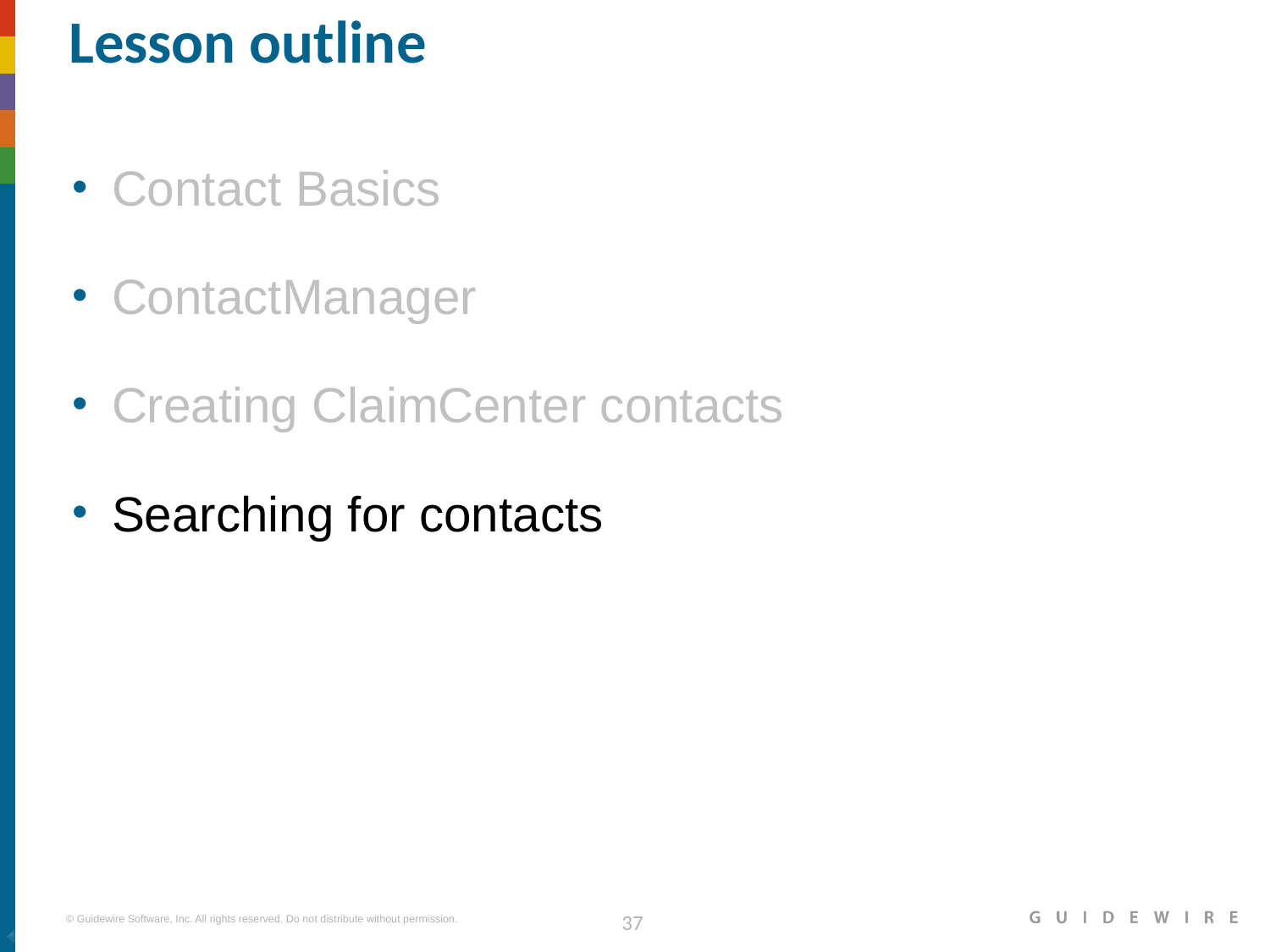

# Lesson outline
Contact Basics
ContactManager
Creating ClaimCenter contacts
Searching for contacts
|EOS~037|